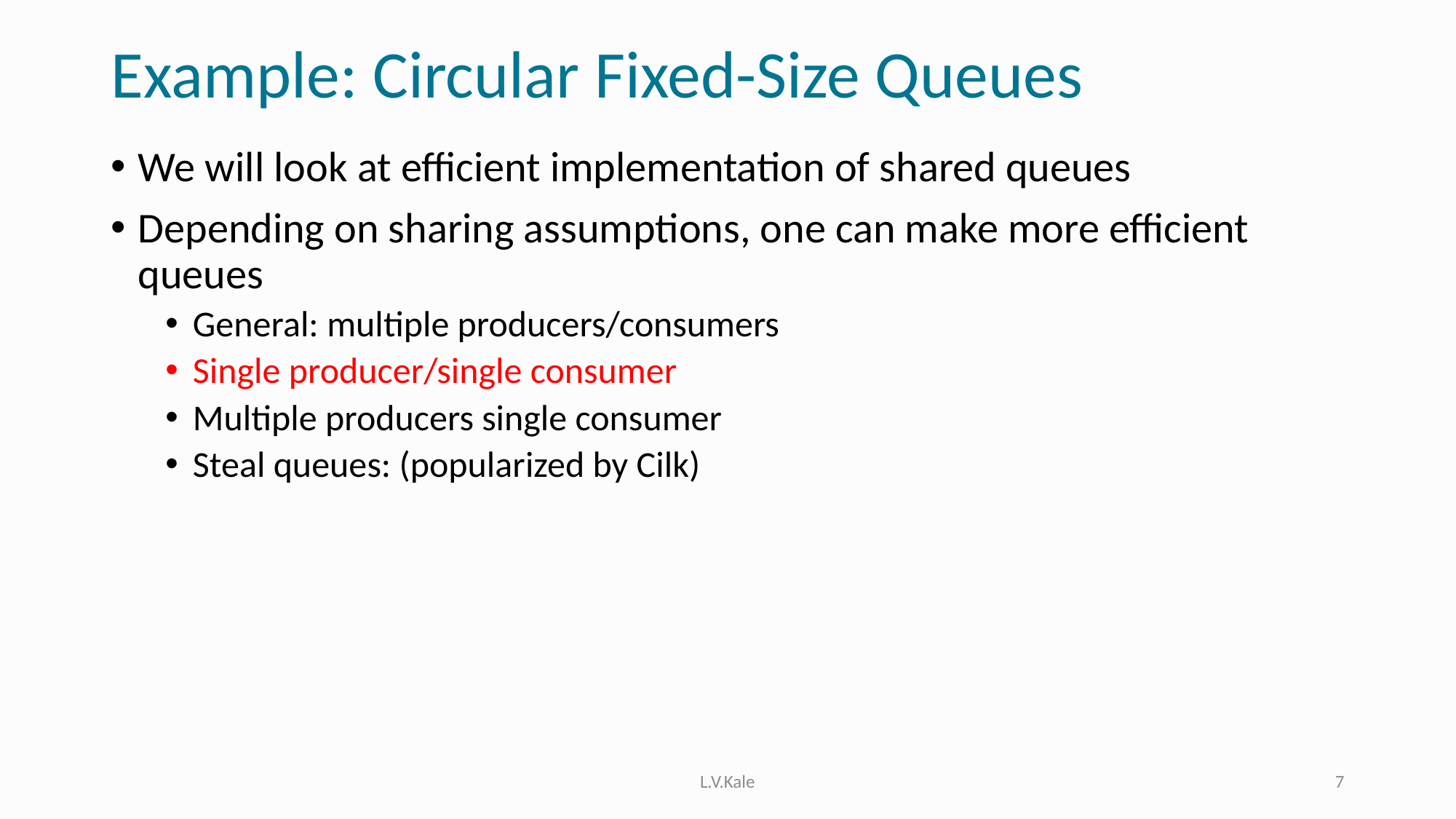

# Example: Circular Fixed-Size Queues
We will look at efficient implementation of shared queues
Depending on sharing assumptions, one can make more efficient queues
General: multiple producers/consumers
Single producer/single consumer
Multiple producers single consumer
Steal queues: (popularized by Cilk)
L.V.Kale
7